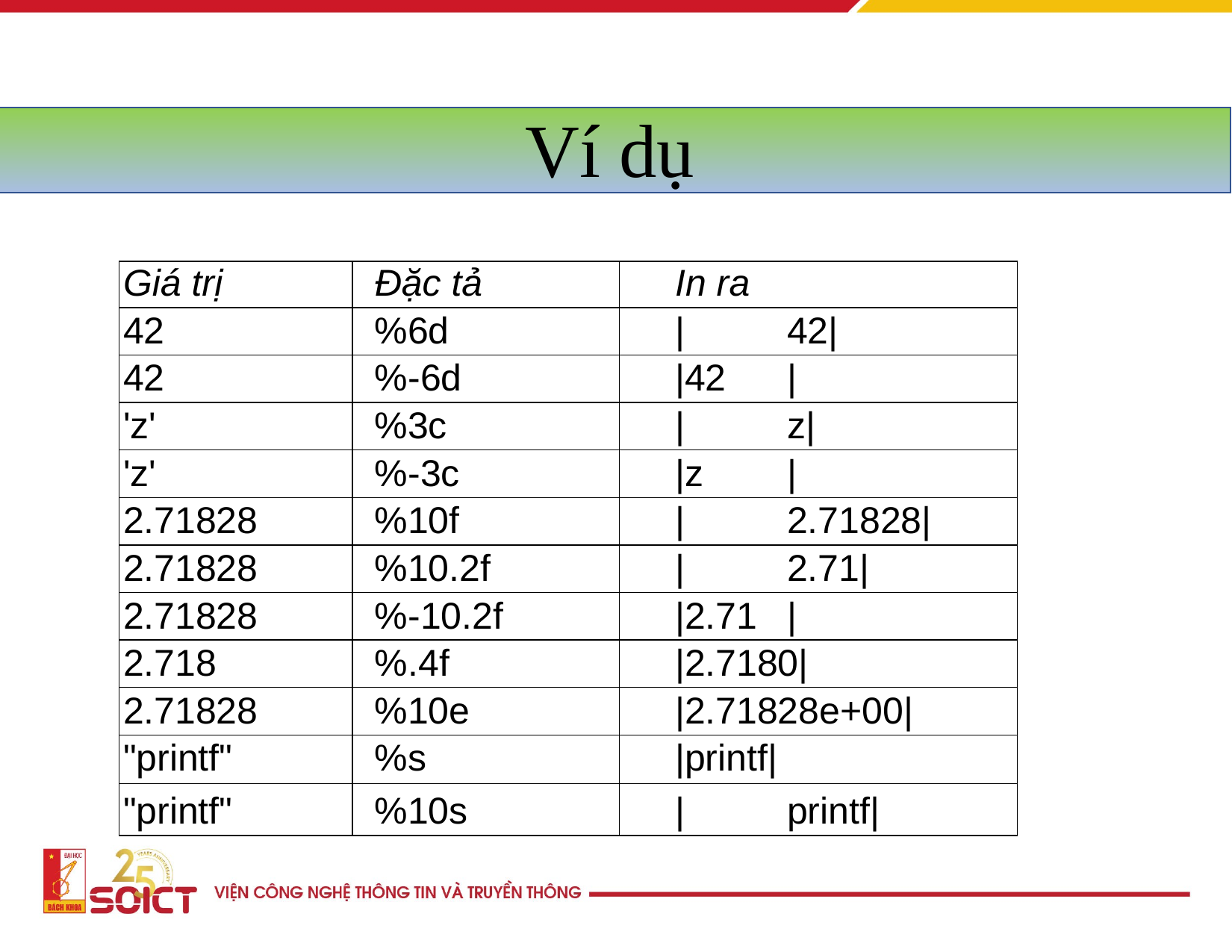

# Ví dụ

| Giá trị | Đặc tả | In ra |
| --- | --- | --- |
| 42 | %6d | | 42| |
| 42 | %-6d | |42 | |
| 'z' | %3c | | z| |
| 'z' | %-3c | |z | |
| 2.71828 | %10f | | 2.71828| |
| 2.71828 | %10.2f | | 2.71| |
| 2.71828 | %-10.2f | |2.71 | |
| 2.718 | %.4f | |2.7180| |
| 2.71828 | %10e | |2.71828e+00| |
| "printf" | %s | |printf| |
| "printf" | %10s | | printf| |